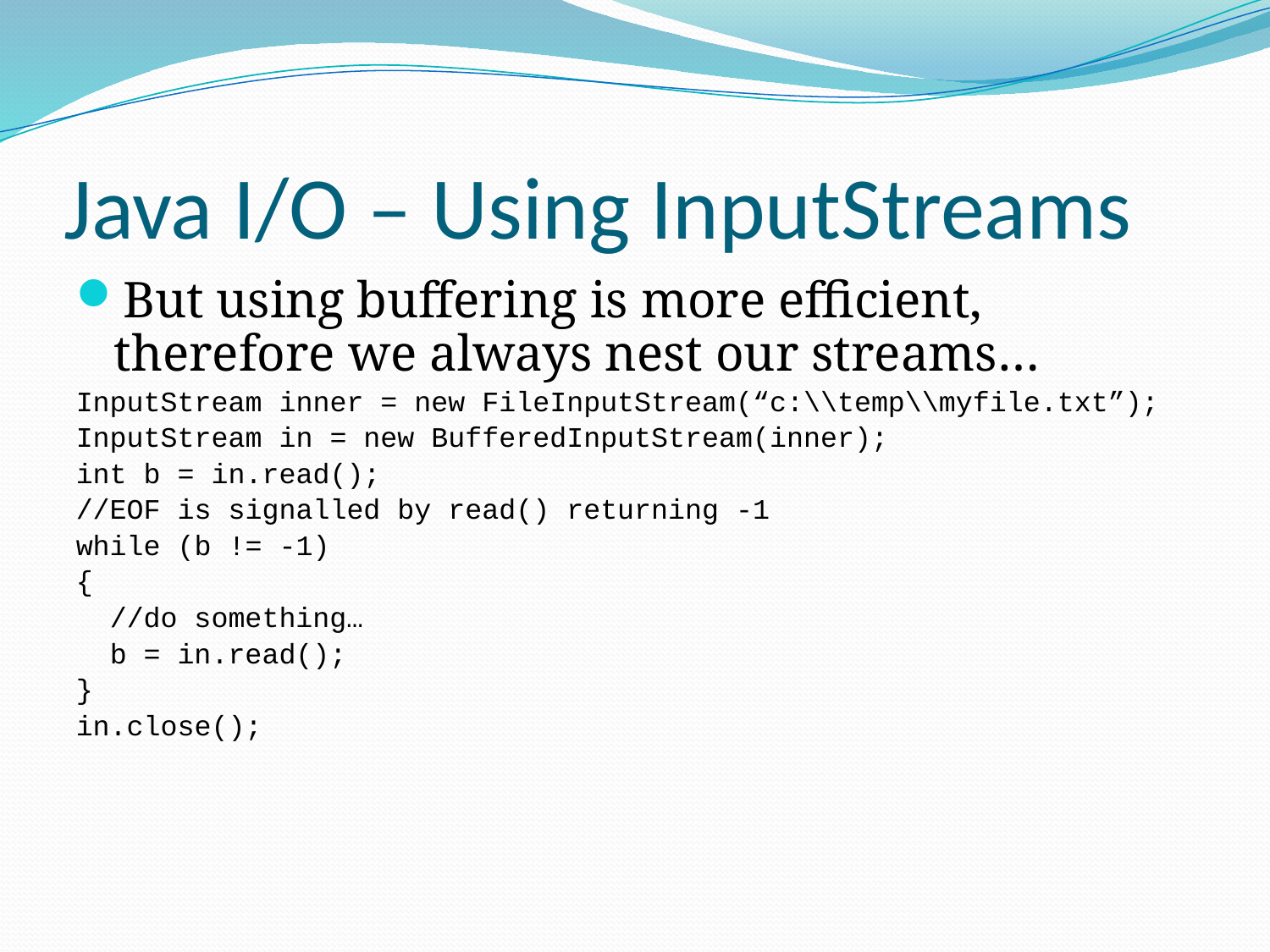

# Java I/O – Using InputStreams
But using buffering is more efficient, therefore we always nest our streams…
InputStream inner = new FileInputStream(“c:\\temp\\myfile.txt”);
InputStream in = new BufferedInputStream(inner);
int b = in.read();
//EOF is signalled by read() returning -1
while (b != -1)
{
  //do something…
  b = in.read();
}
in.close();